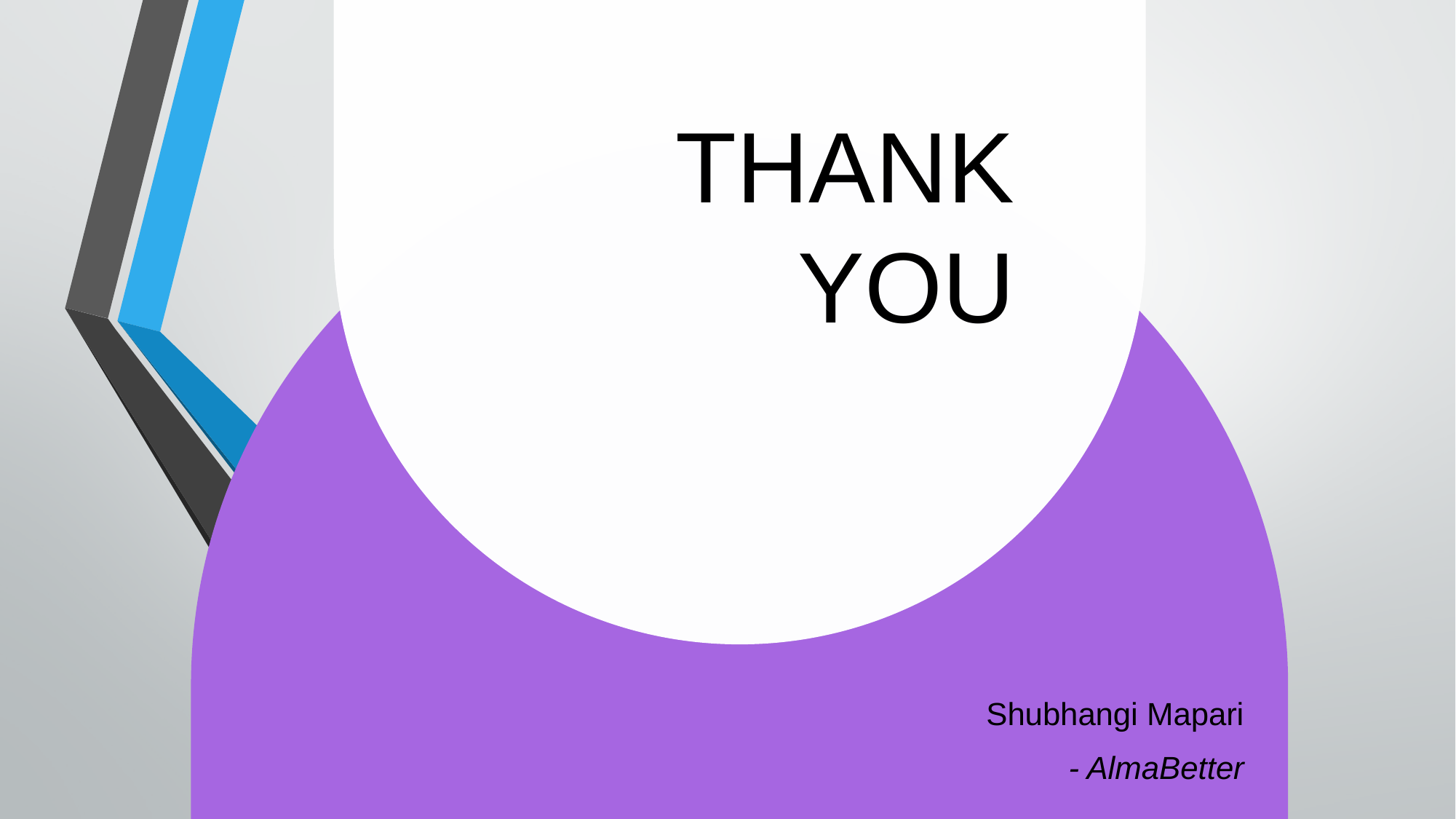

# THANK YOU
Shubhangi Mapari
- AlmaBetter​